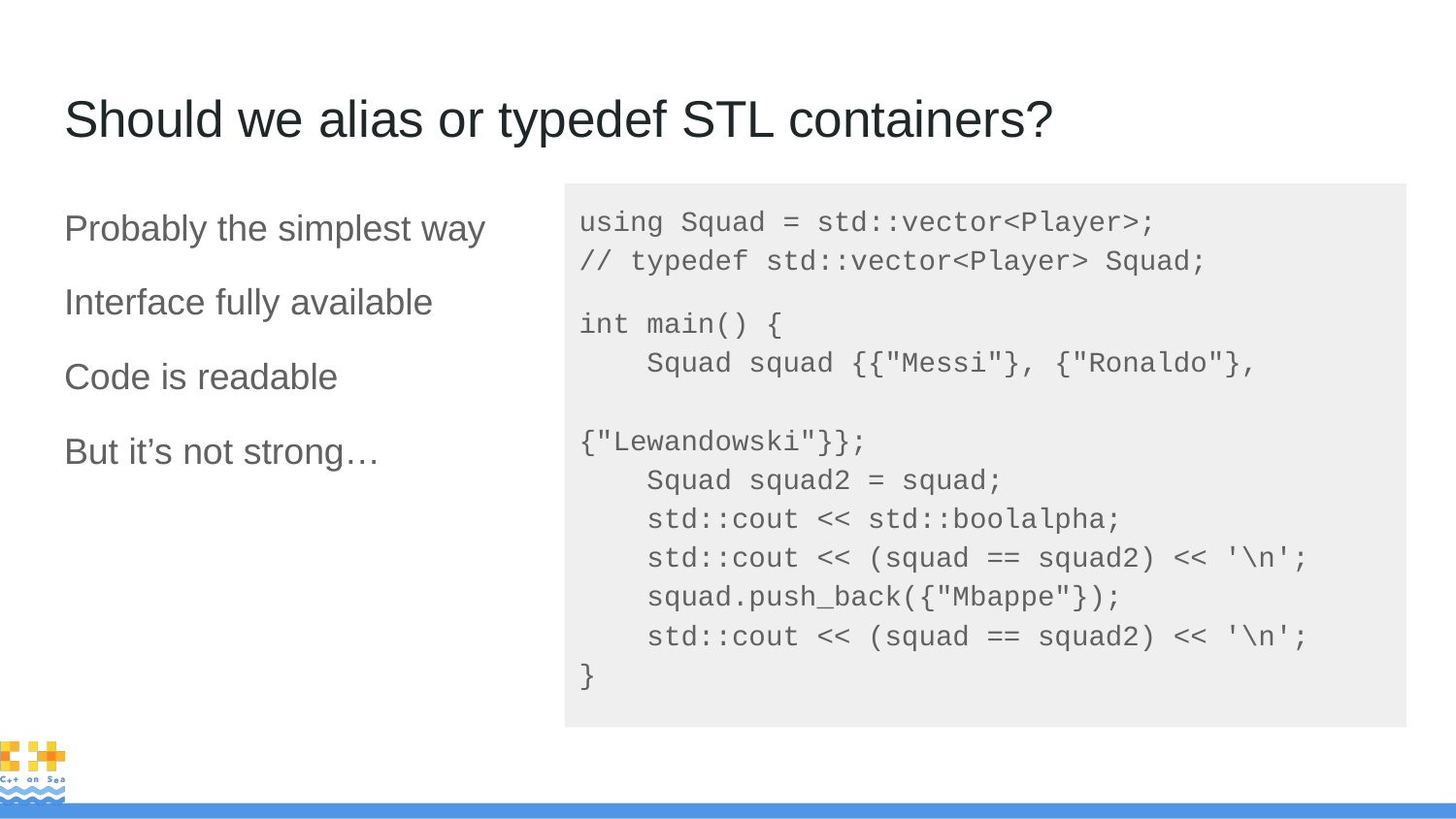

# Should we alias or typedef STL containers?
Probably the simplest way
Interface fully available
Code is readable
But it’s not strong…
using Squad = std::vector<Player>;
// typedef std::vector<Player> Squad;
int main() {
    Squad squad {{"Messi"}, {"Ronaldo"},
				{"Lewandowski"}};
    Squad squad2 = squad;
    std::cout << std::boolalpha;
    std::cout << (squad == squad2) << '\n';
    squad.push_back({"Mbappe"});
    std::cout << (squad == squad2) << '\n';
}